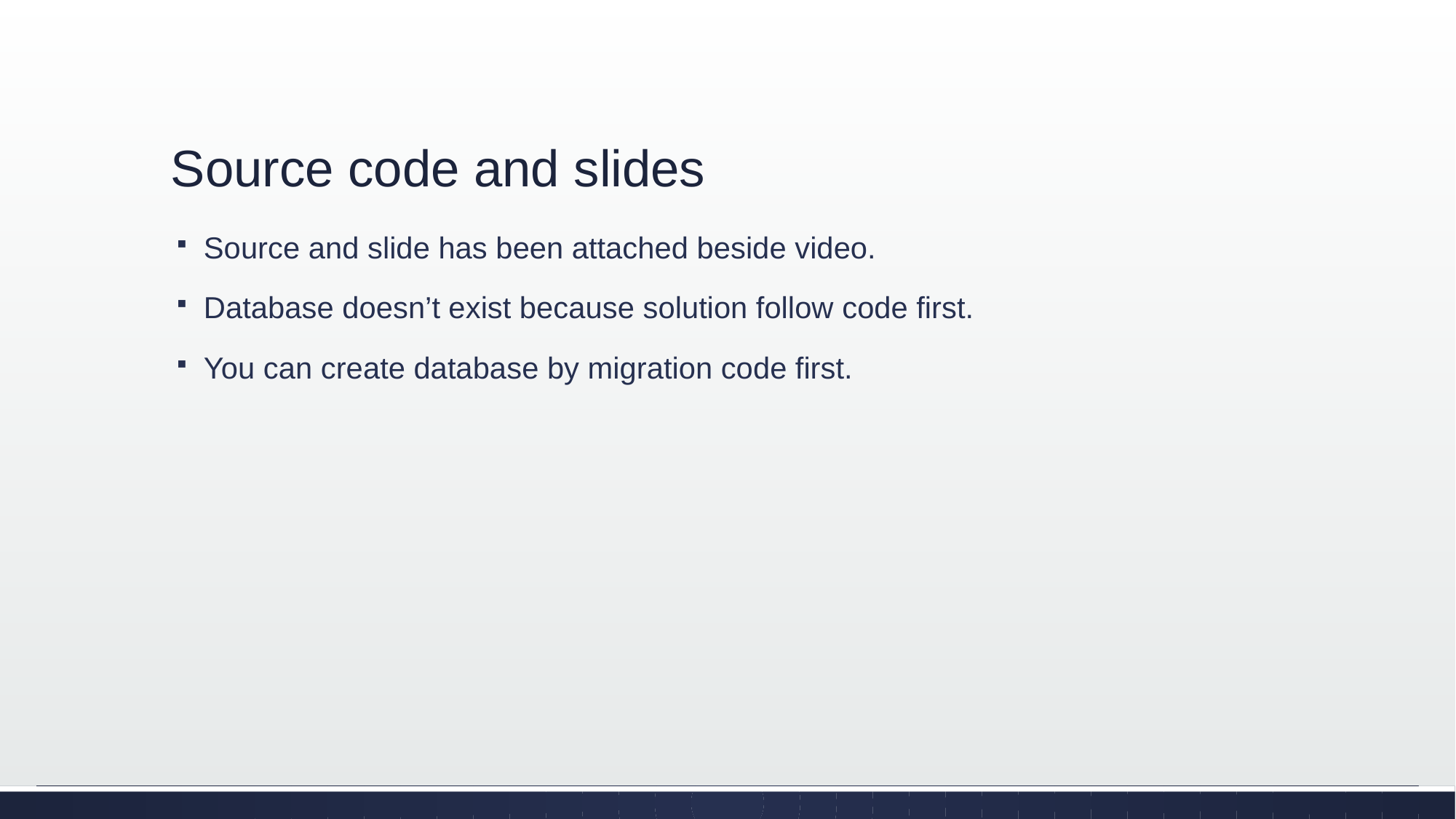

# Source code and slides
Source and slide has been attached beside video.
Database doesn’t exist because solution follow code first.
You can create database by migration code first.